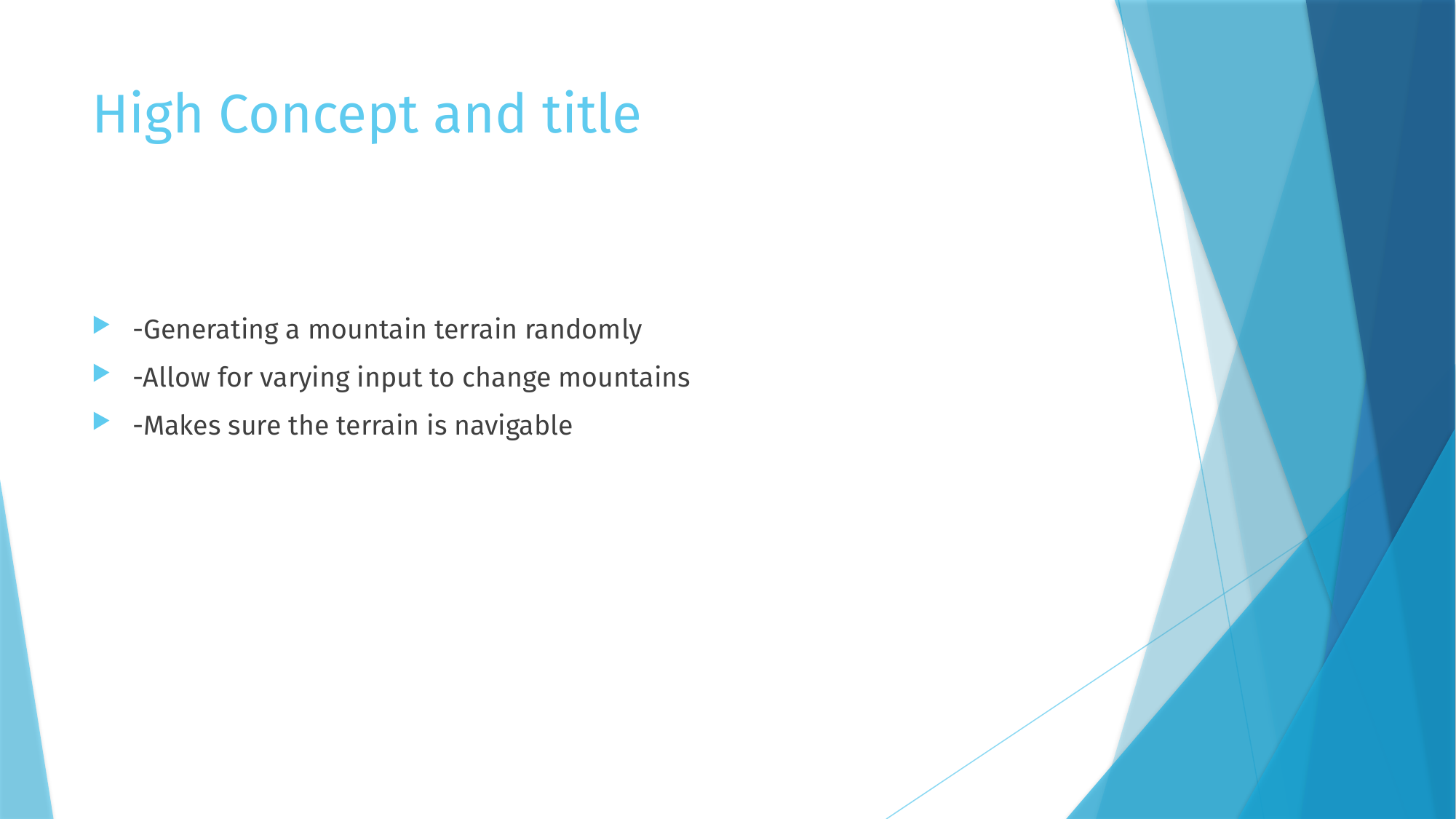

# High Concept and title

-Generating a mountain terrain randomly
-Allow for varying input to change mountains
-Makes sure the terrain is navigable